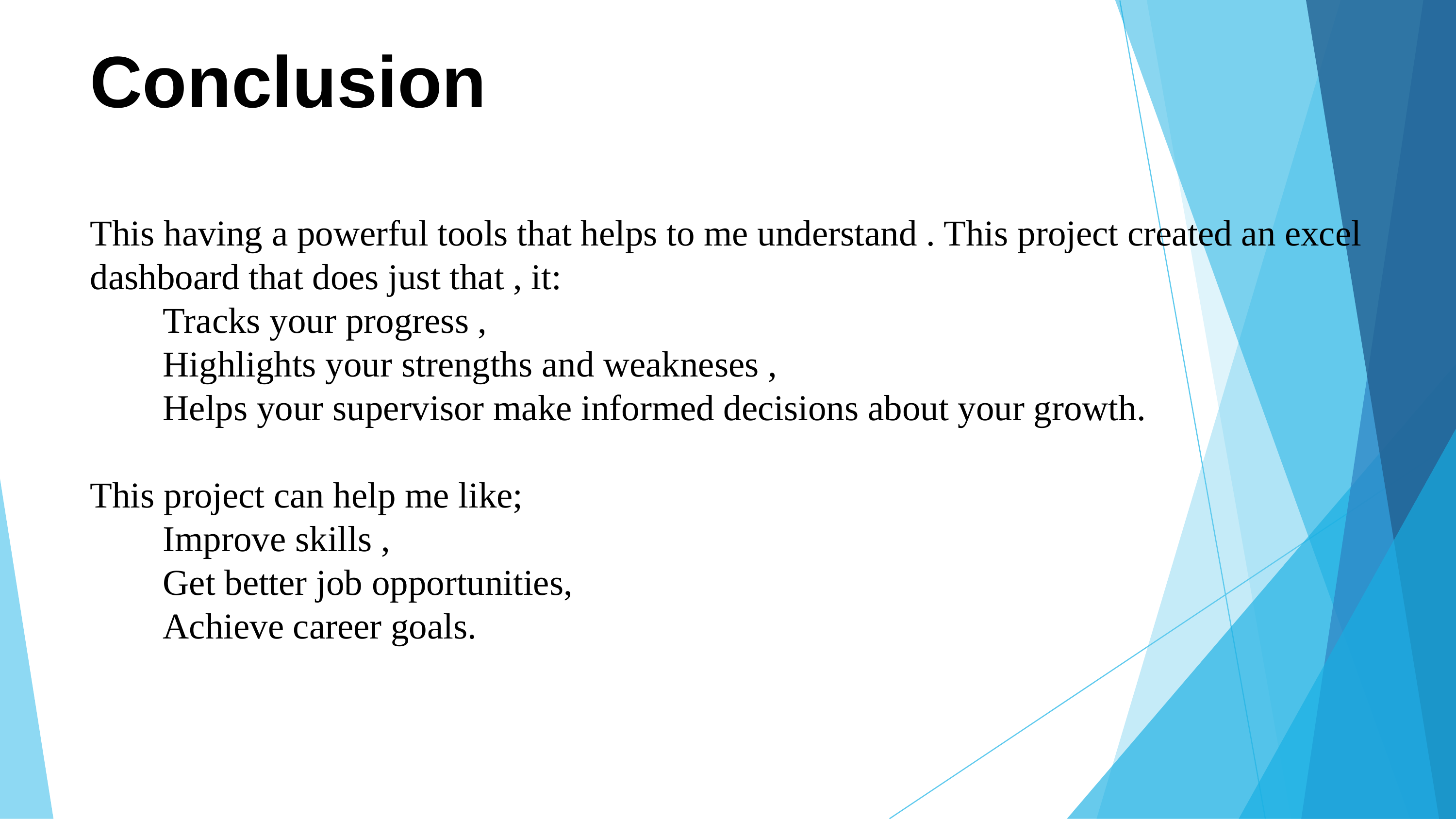

Conclusion

This having a powerful tools that helps to me understand . This project created an excel
dashboard that does just that , it:
	Tracks your progress ,
	Highlights your strengths and weakneses ,
	Helps your supervisor make informed decisions about your growth.

This project can help me like;
	Improve skills ,
	Get better job opportunities,
	Achieve career goals.